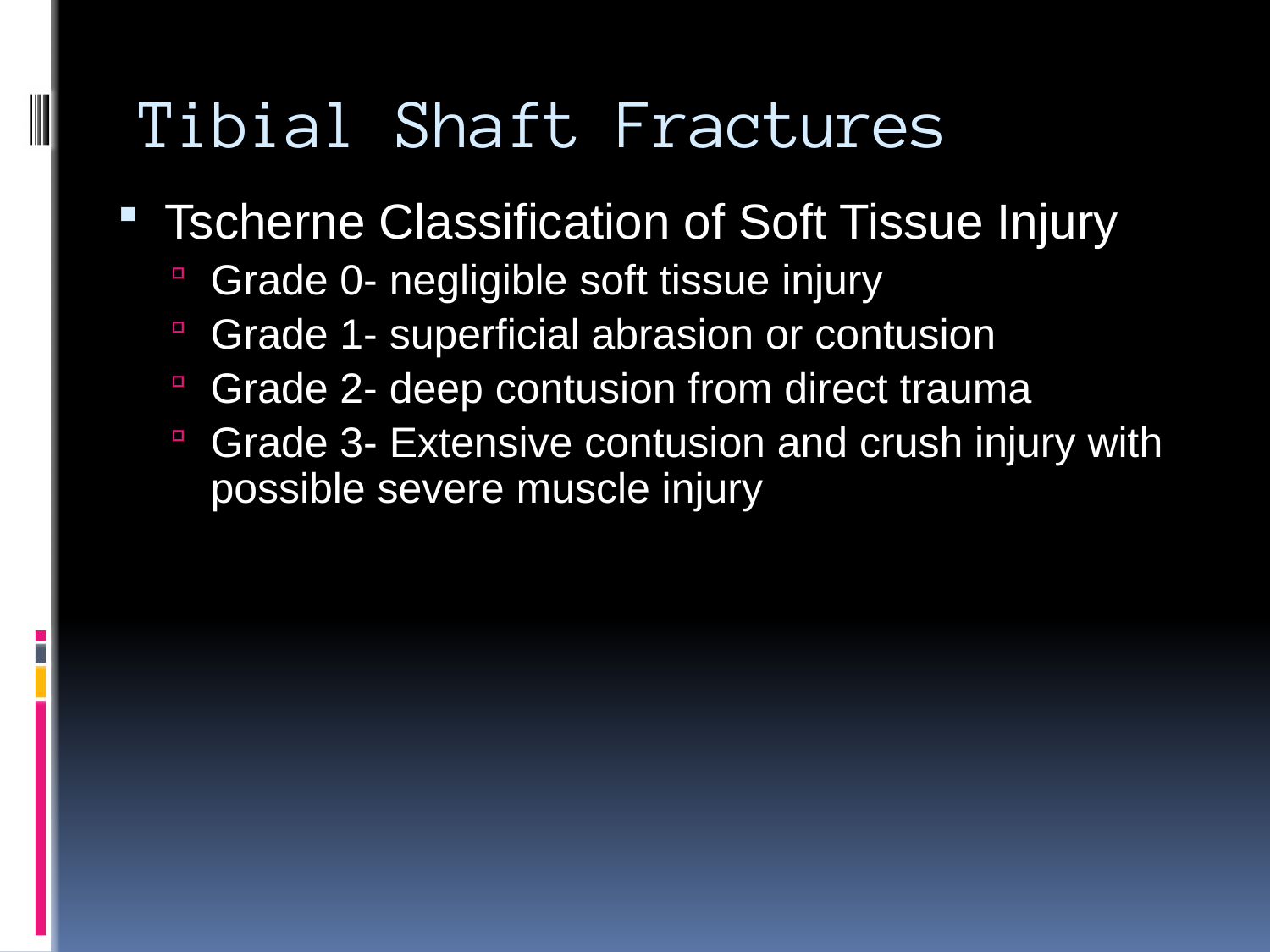

# Tibial Shaft Fractures
Tscherne Classification of Soft Tissue Injury
Grade 0- negligible soft tissue injury
Grade 1- superficial abrasion or contusion
Grade 2- deep contusion from direct trauma
Grade 3- Extensive contusion and crush injury with possible severe muscle injury